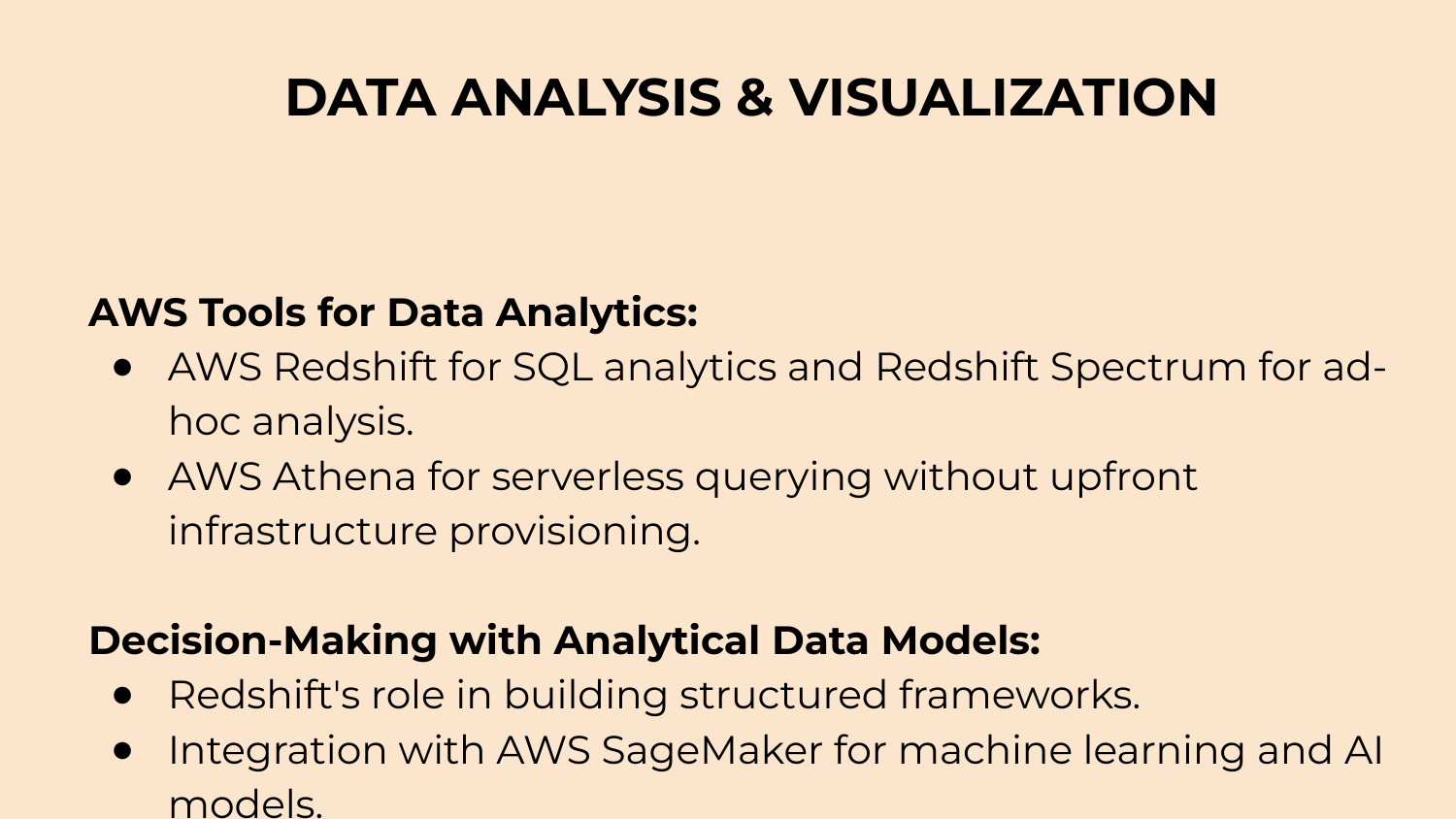

DATA ANALYSIS & VISUALIZATION
# AWS Tools for Data Analytics:
AWS Redshift for SQL analytics and Redshift Spectrum for ad-hoc analysis.
AWS Athena for serverless querying without upfront infrastructure provisioning.

Decision-Making with Analytical Data Models:
Redshift's role in building structured frameworks.
Integration with AWS SageMaker for machine learning and AI models.